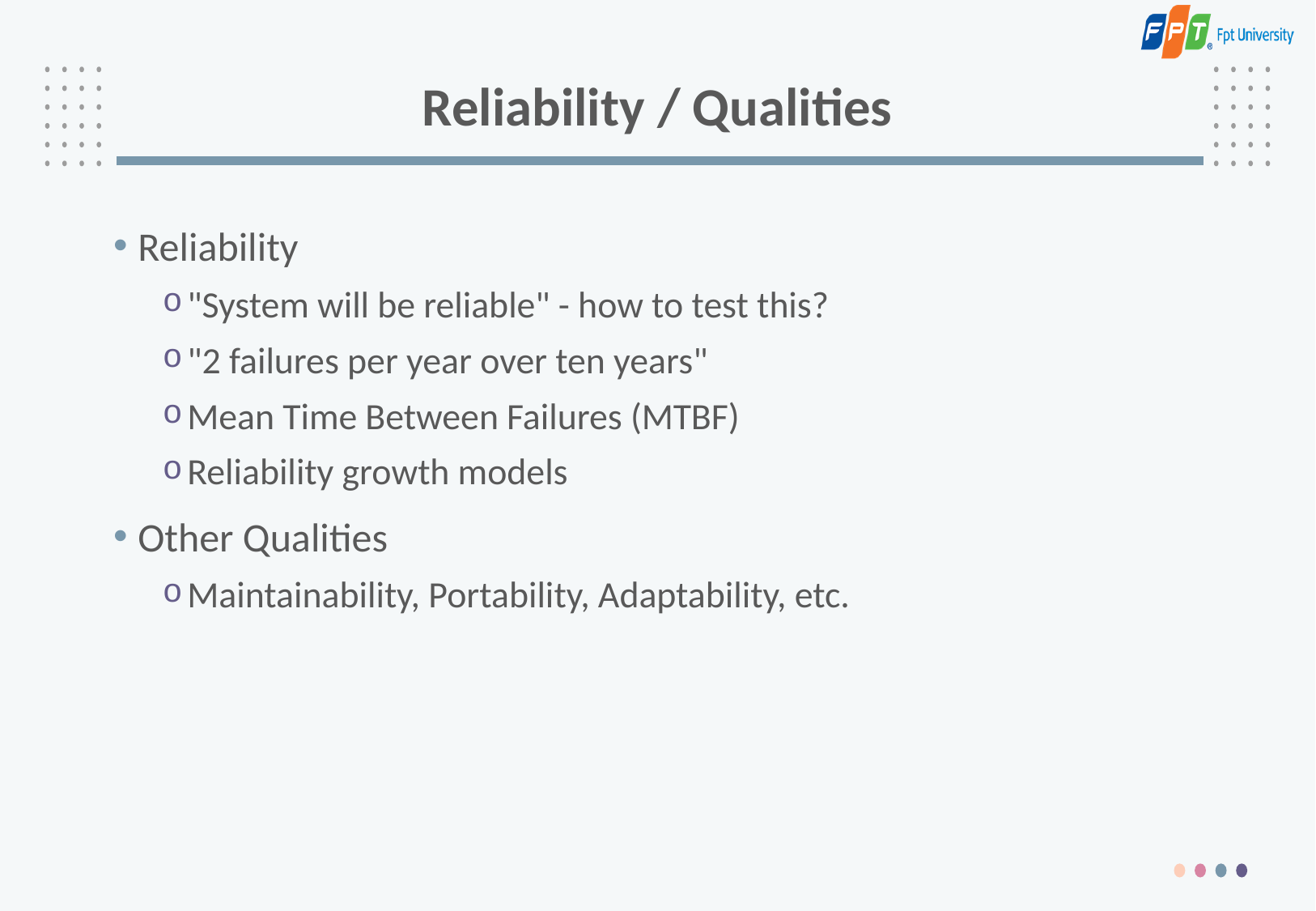

# Reliability / Qualities
Reliability
"System will be reliable" - how to test this?
"2 failures per year over ten years"
Mean Time Between Failures (MTBF)
Reliability growth models
Other Qualities
Maintainability, Portability, Adaptability, etc.